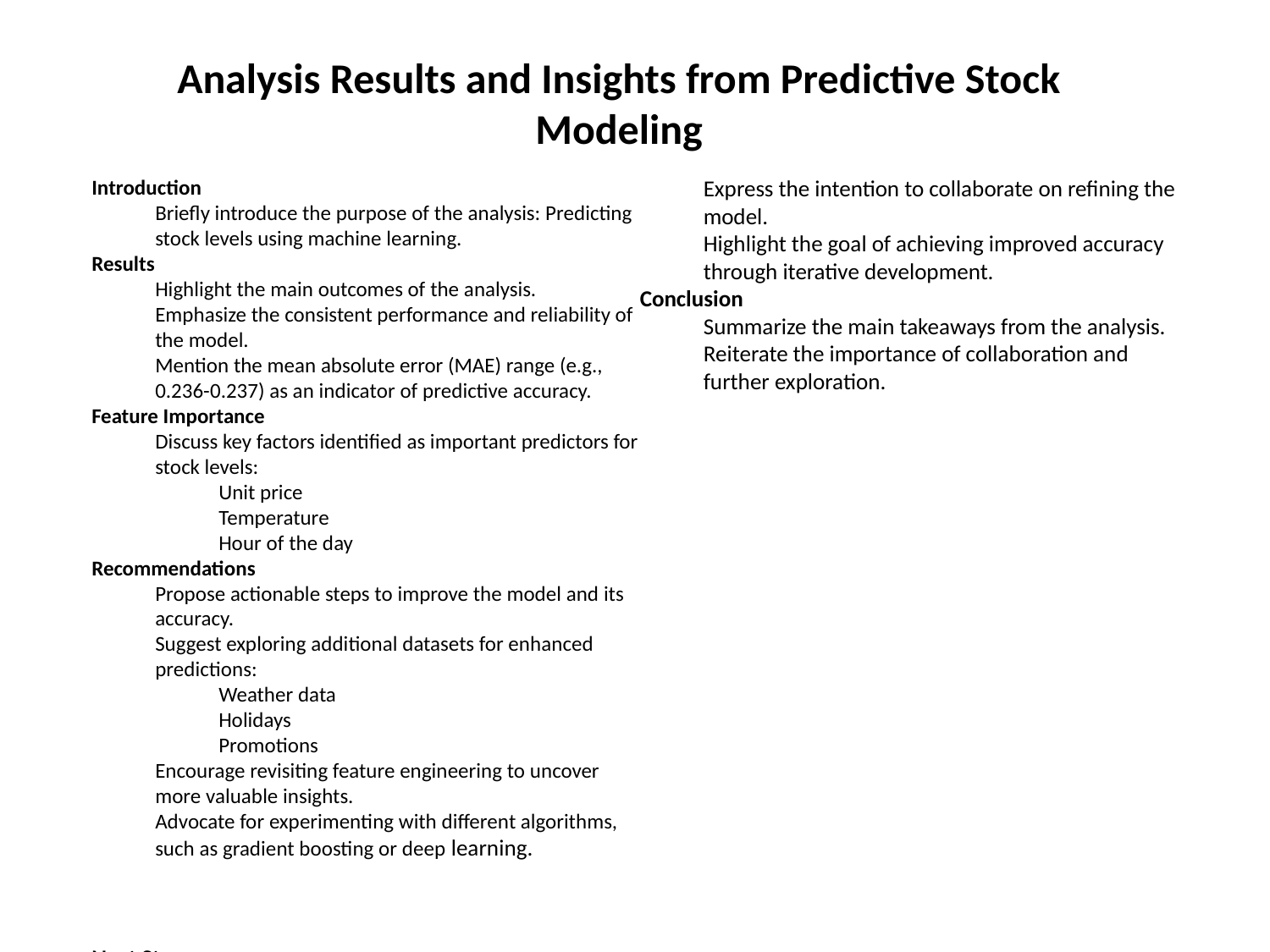

# Analysis Results and Insights from Predictive Stock Modeling
Introduction
Briefly introduce the purpose of the analysis: Predicting stock levels using machine learning.
Results
Highlight the main outcomes of the analysis.
Emphasize the consistent performance and reliability of the model.
Mention the mean absolute error (MAE) range (e.g., 0.236-0.237) as an indicator of predictive accuracy.
Feature Importance
Discuss key factors identified as important predictors for stock levels:
Unit price
Temperature
Hour of the day
Recommendations
Propose actionable steps to improve the model and its accuracy.
Suggest exploring additional datasets for enhanced predictions:
Weather data
Holidays
Promotions
Encourage revisiting feature engineering to uncover more valuable insights.
Advocate for experimenting with different algorithms, such as gradient boosting or deep learning.

Next Steps
Express the intention to collaborate on refining the model.
Highlight the goal of achieving improved accuracy through iterative development.
Conclusion
Summarize the main takeaways from the analysis.
Reiterate the importance of collaboration and further exploration.